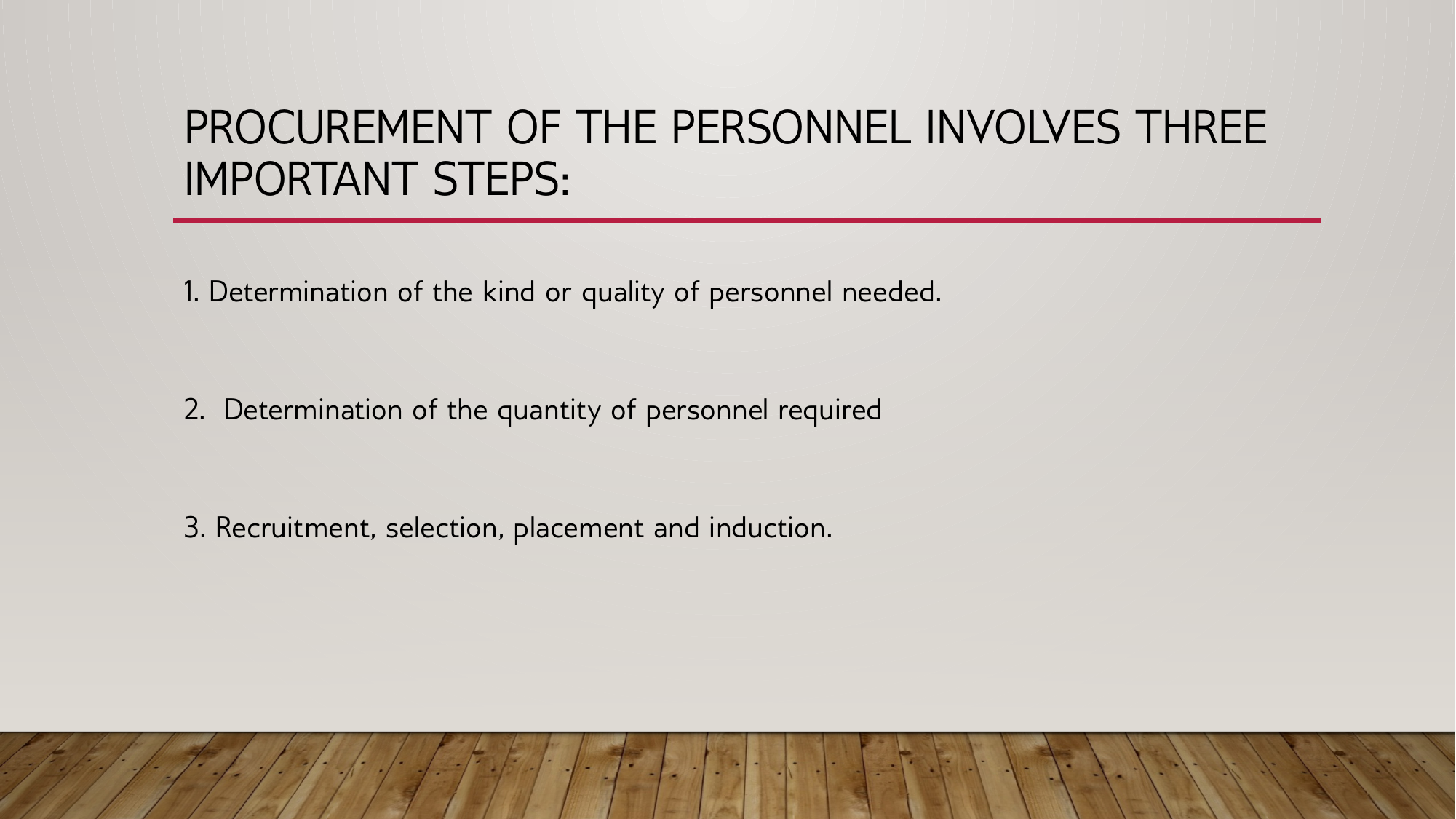

# Procurement of the personnel Involves three important steps:
1. Determination of the kind or quality of personnel needed.

2.  Determination of the quantity of personnel required

3. Recruitment, selection, placement and induction.